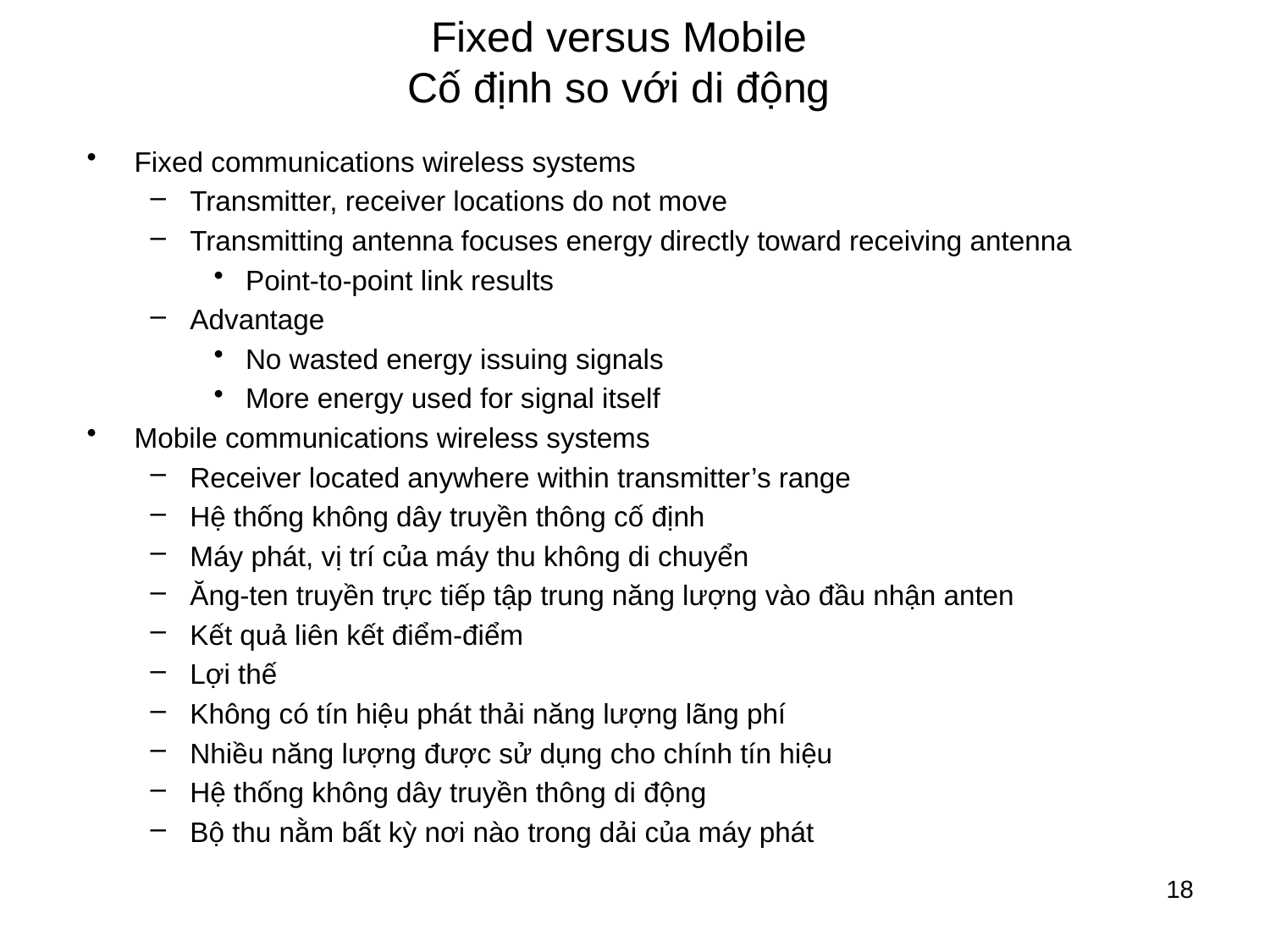

# Fixed versus Mobile Cố định so với di động
Fixed communications wireless systems
Transmitter, receiver locations do not move
Transmitting antenna focuses energy directly toward receiving antenna
Point-to-point link results
Advantage
No wasted energy issuing signals
More energy used for signal itself
Mobile communications wireless systems
Receiver located anywhere within transmitter’s range
Hệ thống không dây truyền thông cố định
Máy phát, vị trí của máy thu không di chuyển
Ăng-ten truyền trực tiếp tập trung năng lượng vào đầu nhận anten
Kết quả liên kết điểm-điểm
Lợi thế
Không có tín hiệu phát thải năng lượng lãng phí
Nhiều năng lượng được sử dụng cho chính tín hiệu
Hệ thống không dây truyền thông di động
Bộ thu nằm bất kỳ nơi nào trong dải của máy phát

18